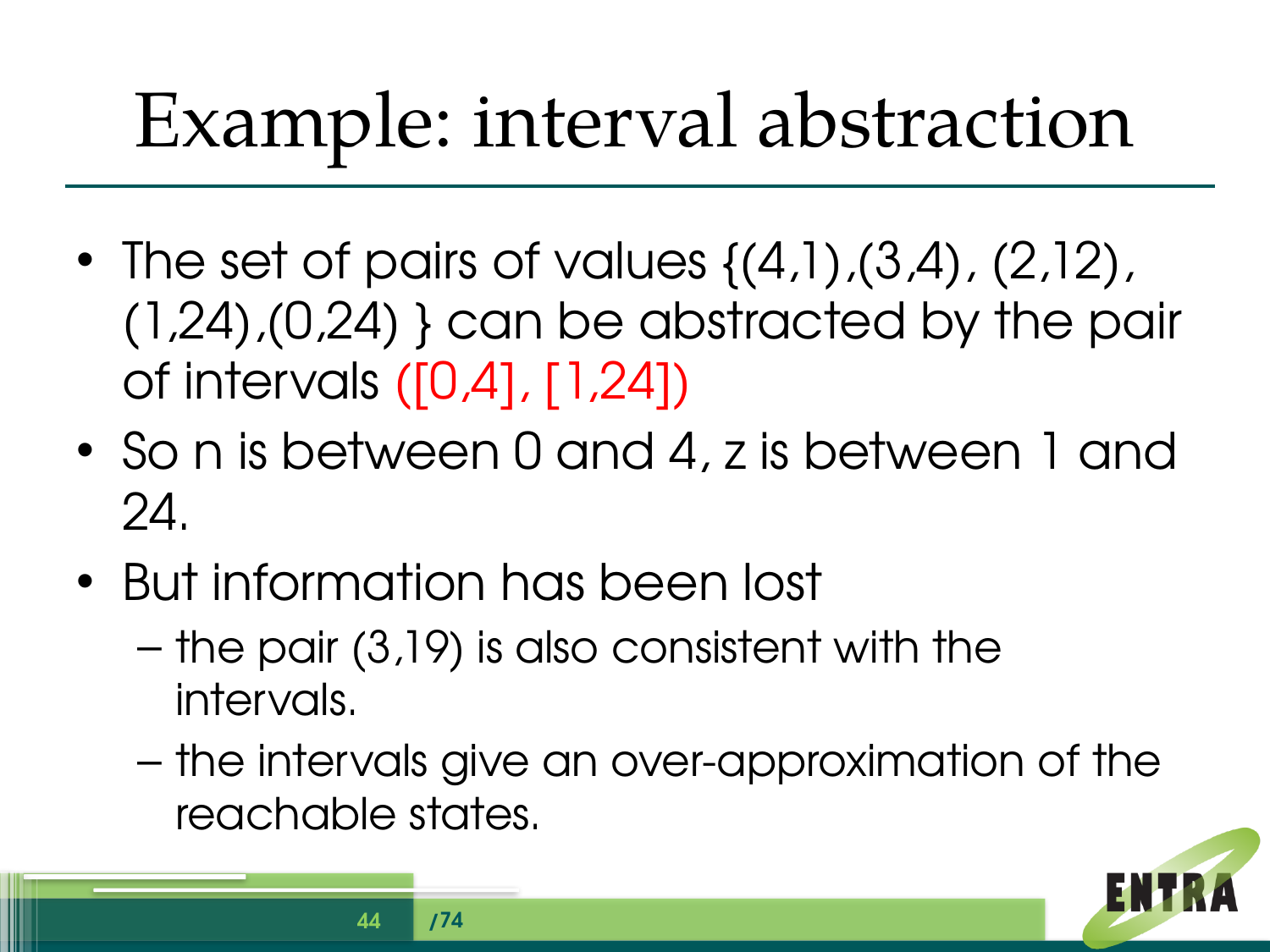

# Example: interval abstraction
The set of pairs of values {(4,1),(3,4), (2,12),(1,24),(0,24) } can be abstracted by the pair of intervals ([0,4], [1,24])
So n is between 0 and 4, z is between 1 and 24.
But information has been lost
the pair (3,19) is also consistent with the intervals.
the intervals give an over-approximation of the reachable states.
/74
44